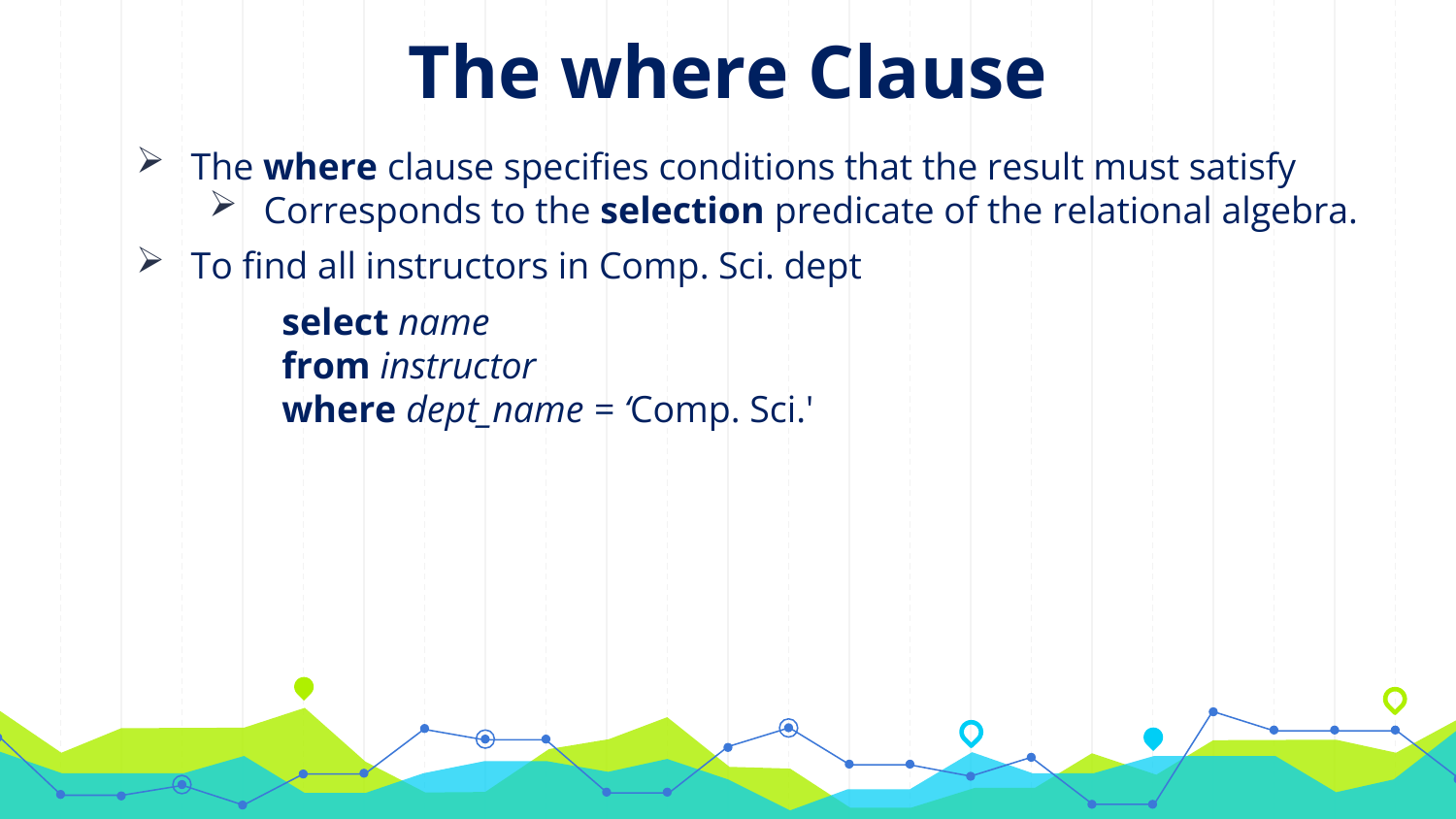

# The where Clause
The where clause specifies conditions that the result must satisfy
Corresponds to the selection predicate of the relational algebra.
To find all instructors in Comp. Sci. dept
	select name
	from instructor
	where dept_name = ‘Comp. Sci.'